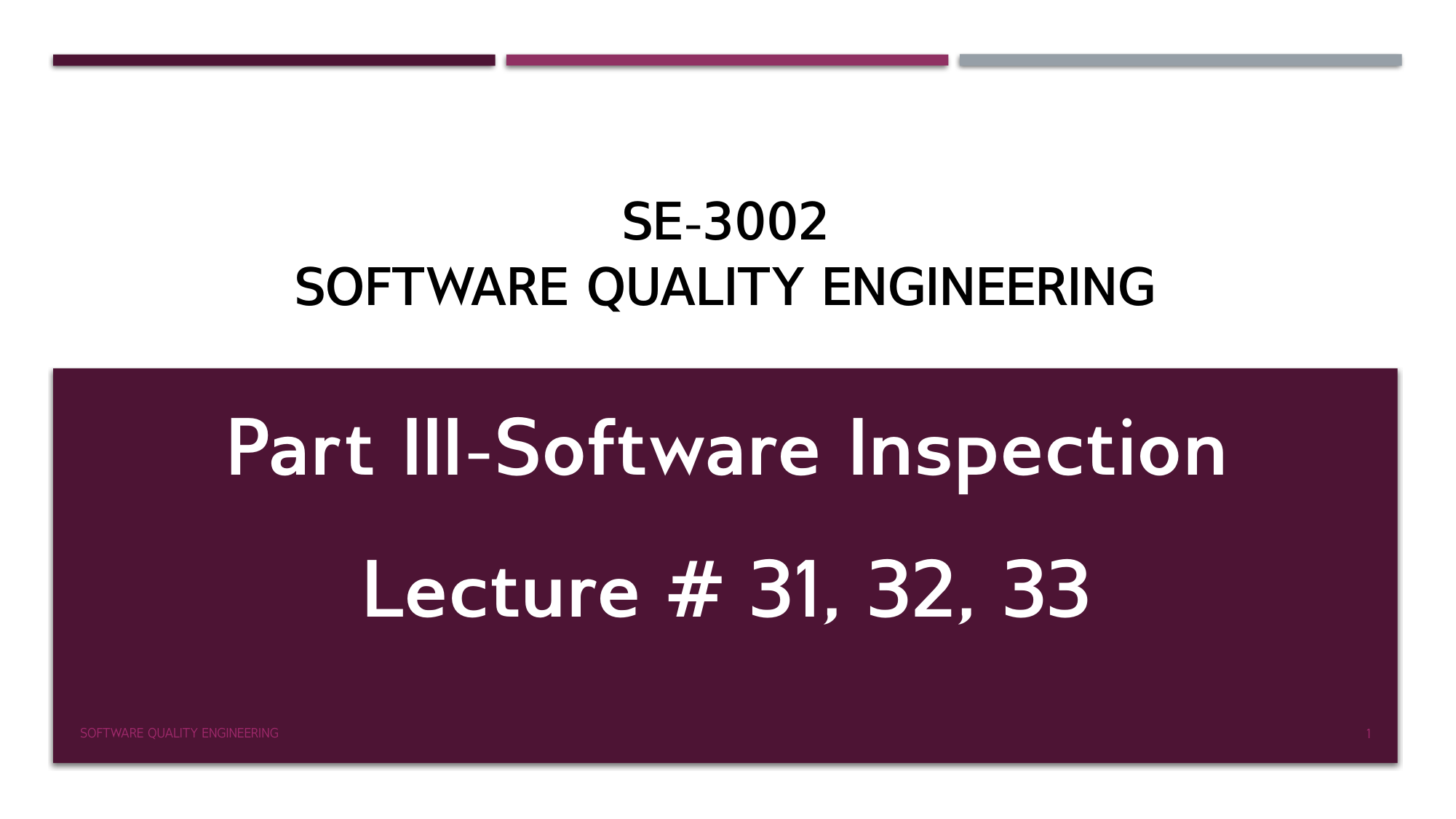

# SE-3002 Software quality engineering
Part III-Software Inspection

Lecture # 31, 32, 33
Software Quality Engineering
1